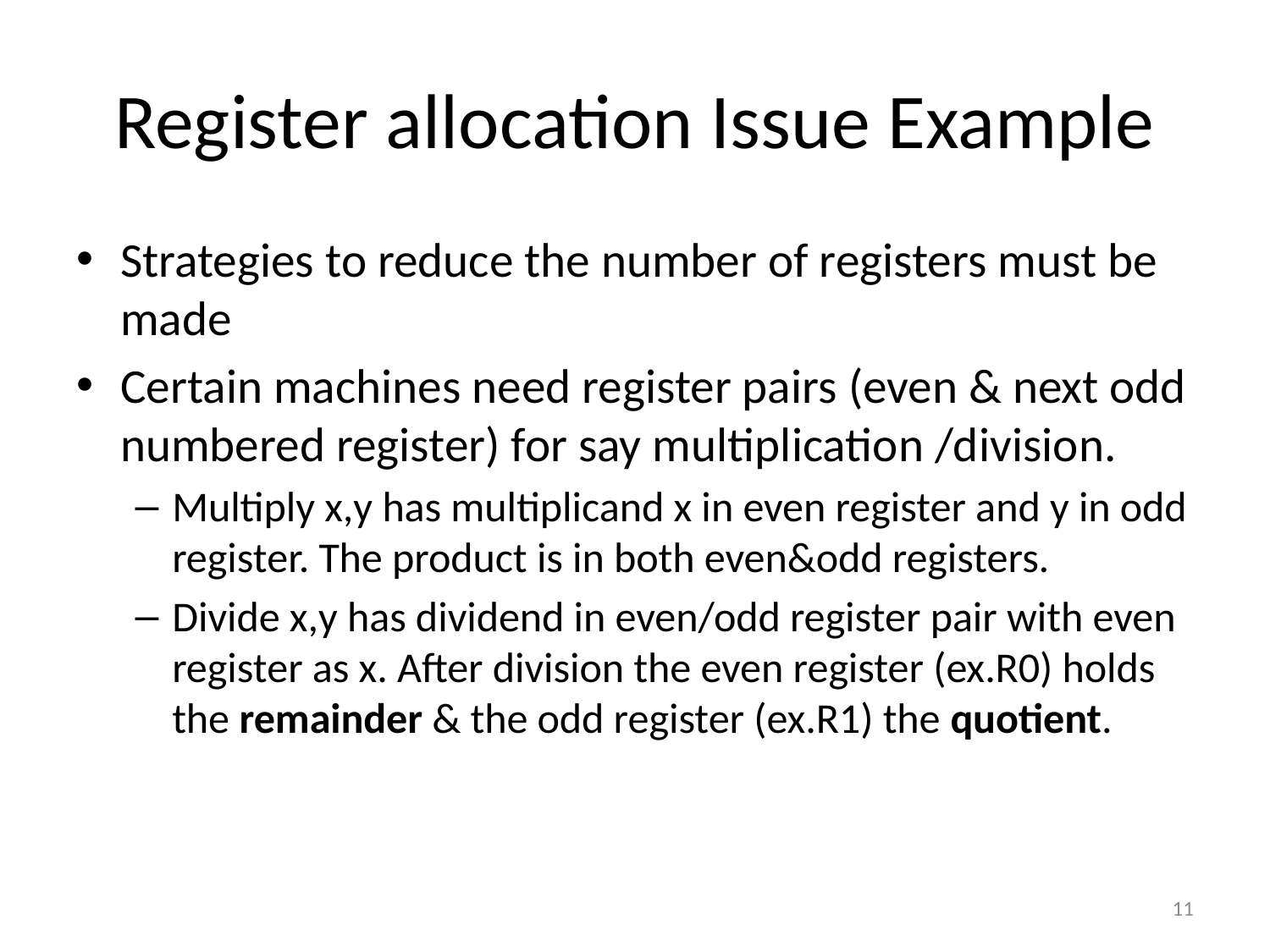

# Register allocation Issue Example
Strategies to reduce the number of registers must be made
Certain machines need register pairs (even & next odd numbered register) for say multiplication /division.
Multiply x,y has multiplicand x in even register and y in odd register. The product is in both even&odd registers.
Divide x,y has dividend in even/odd register pair with even register as x. After division the even register (ex.R0) holds the remainder & the odd register (ex.R1) the quotient.

11